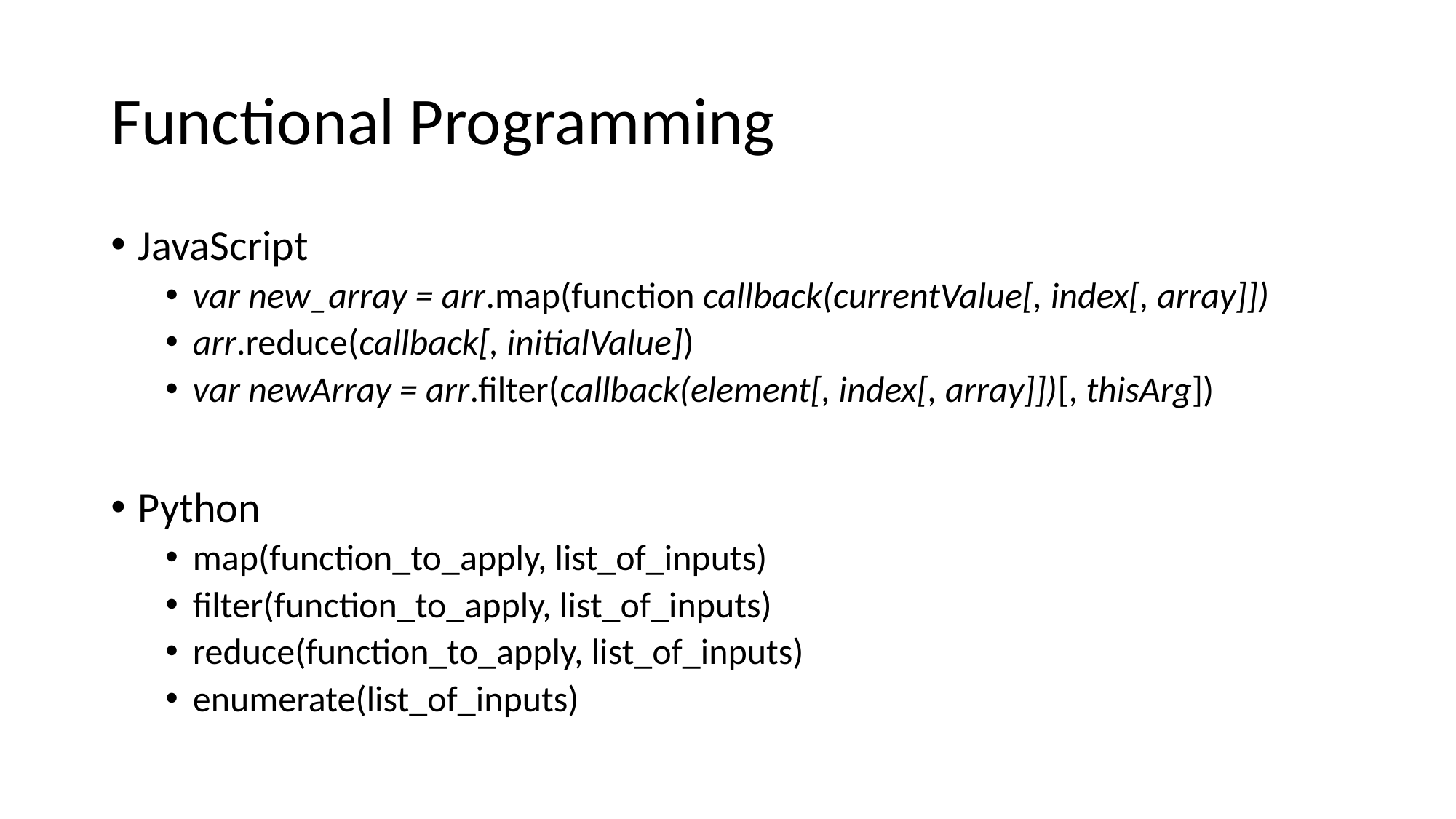

# Functional Programming
JavaScript
var new_array = arr.map(function callback(currentValue[, index[, array]])
arr.reduce(callback[, initialValue])
var newArray = arr.filter(callback(element[, index[, array]])[, thisArg])

Python
map(function_to_apply, list_of_inputs)
filter(function_to_apply, list_of_inputs)
reduce(function_to_apply, list_of_inputs)
enumerate(list_of_inputs)